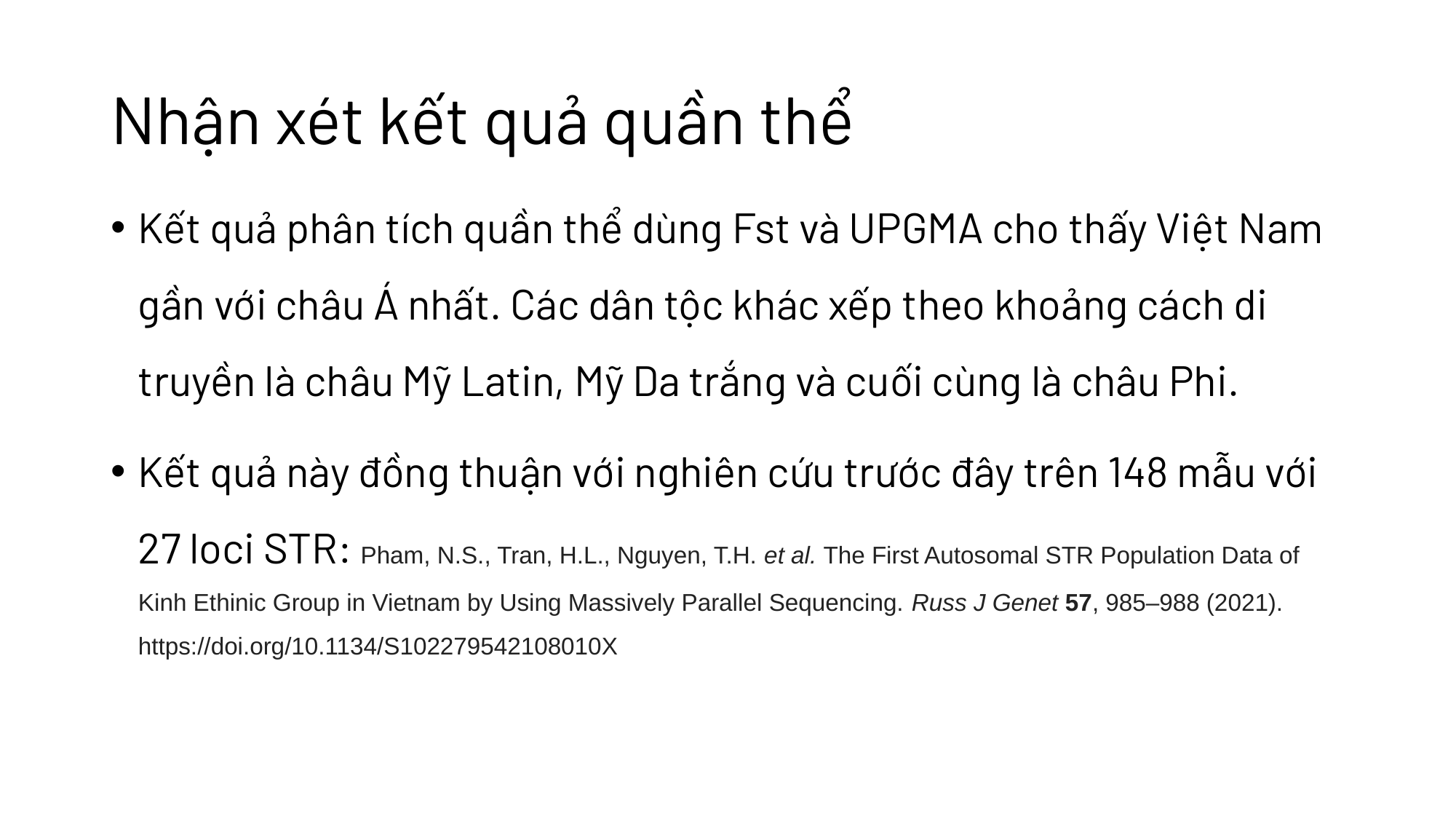

# Nhận xét kết quả quần thể
Kết quả phân tích quần thể dùng Fst và UPGMA cho thấy Việt Nam gần với châu Á nhất. Các dân tộc khác xếp theo khoảng cách di truyền là châu Mỹ Latin, Mỹ Da trắng và cuối cùng là châu Phi.
Kết quả này đồng thuận với nghiên cứu trước đây trên 148 mẫu với 27 loci STR: Pham, N.S., Tran, H.L., Nguyen, T.H. et al. The First Autosomal STR Population Data of Kinh Ethinic Group in Vietnam by Using Massively Parallel Sequencing. Russ J Genet 57, 985–988 (2021). https://doi.org/10.1134/S102279542108010X